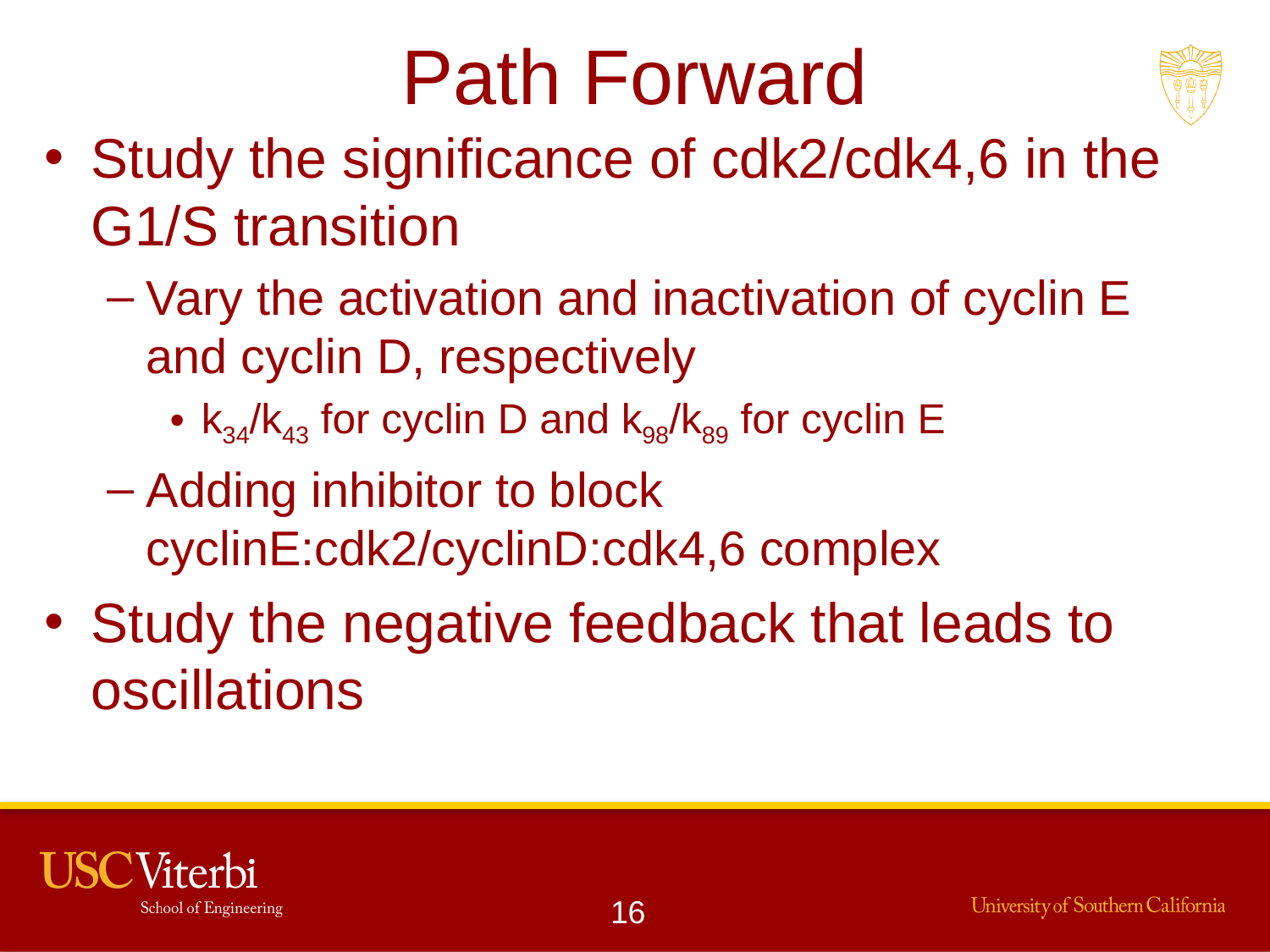

# Path Forward
Study the significance of cdk2/cdk4,6 in the G1/S transition
Vary the activation and inactivation of cyclin E and cyclin D, respectively
k34/k43 for cyclin D and k98/k89 for cyclin E
Adding inhibitor to block cyclinE:cdk2/cyclinD:cdk4,6 complex
Study the negative feedback that leads to oscillations
16
16